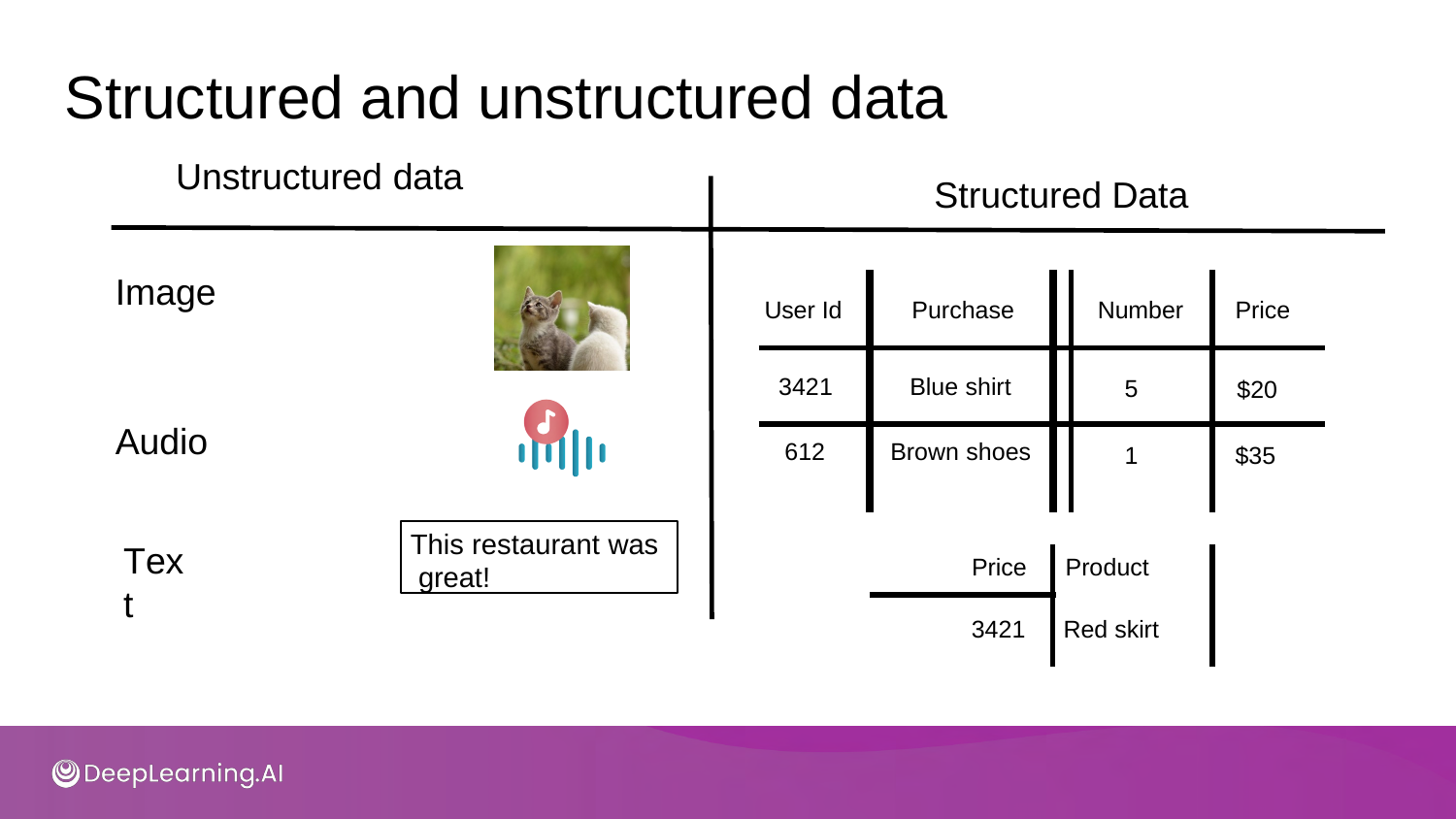

# Structured and unstructured data
Unstructured data
Structured Data

Image

Audio
| User Id | Purchase |  | Number | Price |
| --- | --- | --- | --- | --- |
| 3421 | Blue shirt |  | 5 | $20 |
| 612 | Brown shoes |  | 1 | $35 |
|  |  |  |  |  |
|  | Price | Product |  |  |
|  | 3421 | Red skirt |  |  |
This restaurant was  great!
Text